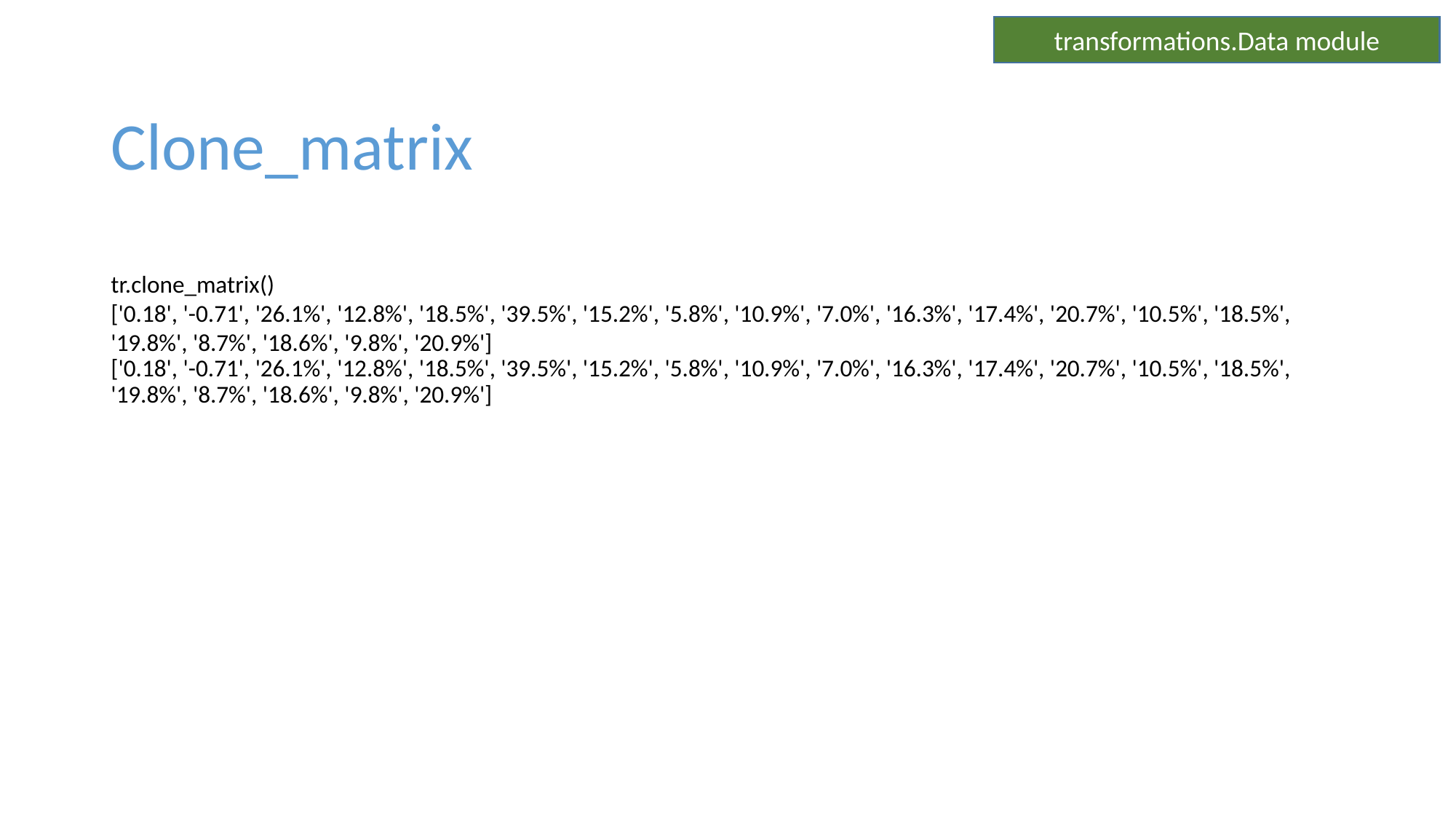

transformations.Data module
# Clone_matrix
tr.clone_matrix()
['0.18', '-0.71', '26.1%', '12.8%', '18.5%', '39.5%', '15.2%', '5.8%', '10.9%', '7.0%', '16.3%', '17.4%', '20.7%', '10.5%', '18.5%', '19.8%', '8.7%', '18.6%', '9.8%', '20.9%']
['0.18', '-0.71', '26.1%', '12.8%', '18.5%', '39.5%', '15.2%', '5.8%', '10.9%', '7.0%', '16.3%', '17.4%', '20.7%', '10.5%', '18.5%', '19.8%', '8.7%', '18.6%', '9.8%', '20.9%']